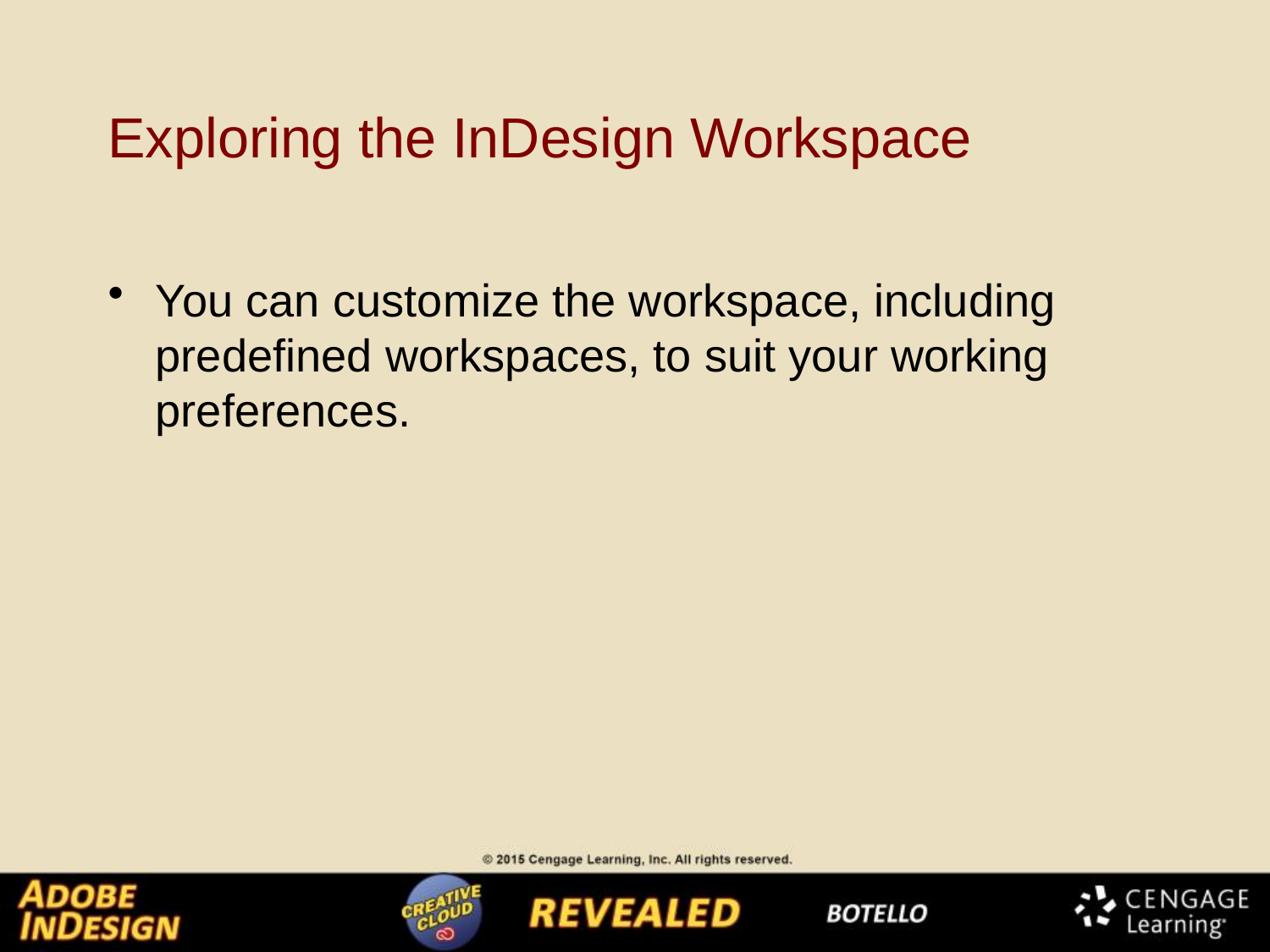

# Exploring the InDesign Workspace
You can customize the workspace, including predefined workspaces, to suit your working preferences.